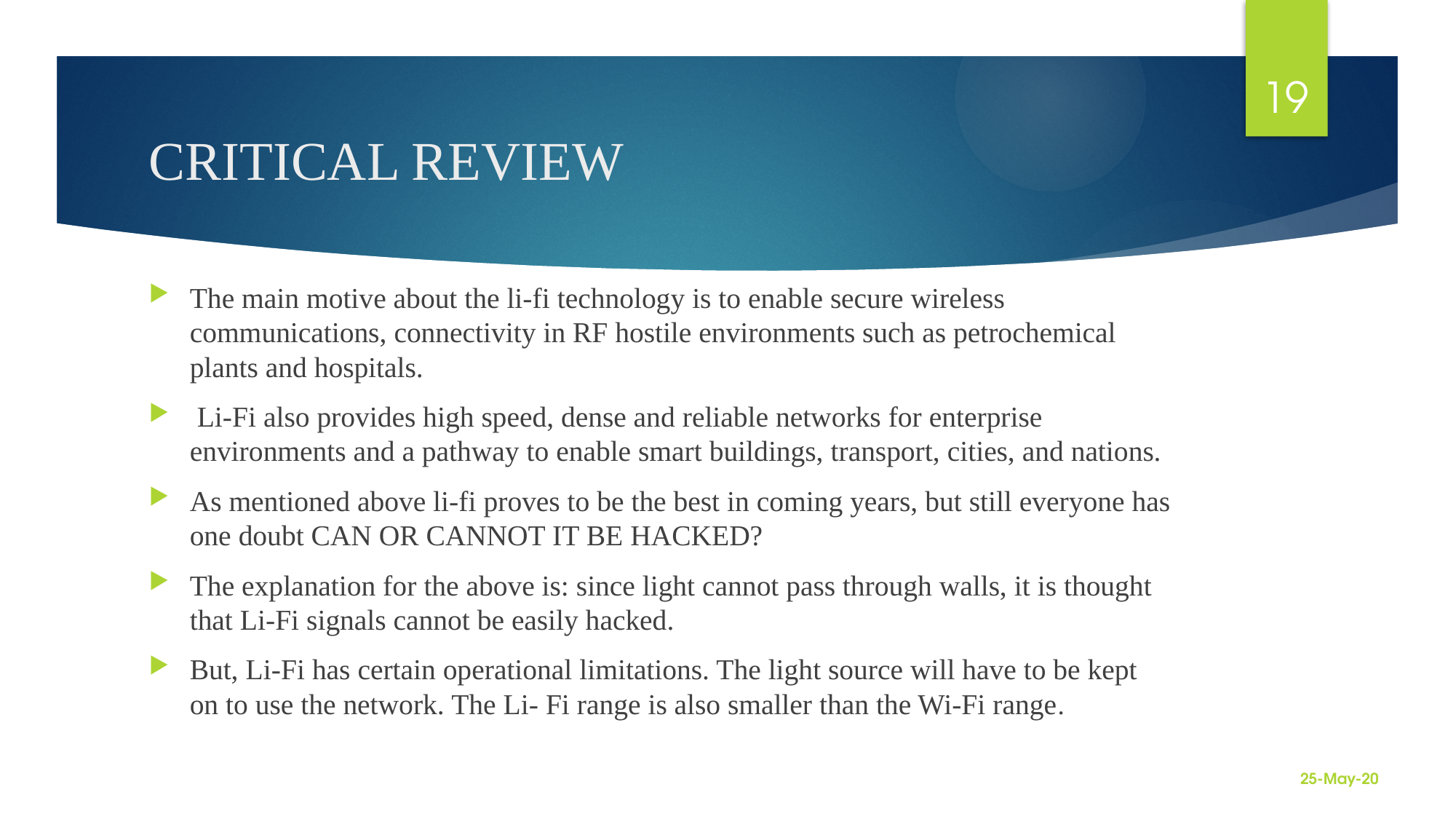

19
# CRITICAL REVIEW
The main motive about the li-fi technology is to enable secure wireless communications, connectivity in RF hostile environments such as petrochemical plants and hospitals.
 Li-Fi also provides high speed, dense and reliable networks for enterprise environments and a pathway to enable smart buildings, transport, cities, and nations.
As mentioned above li-fi proves to be the best in coming years, but still everyone has one doubt CAN OR CANNOT IT BE HACKED?
The explanation for the above is: since light cannot pass through walls, it is thought that Li-Fi signals cannot be easily hacked.
But, Li-Fi has certain operational limitations. The light source will have to be kept on to use the network. The Li- Fi range is also smaller than the Wi-Fi range.
25-May-20